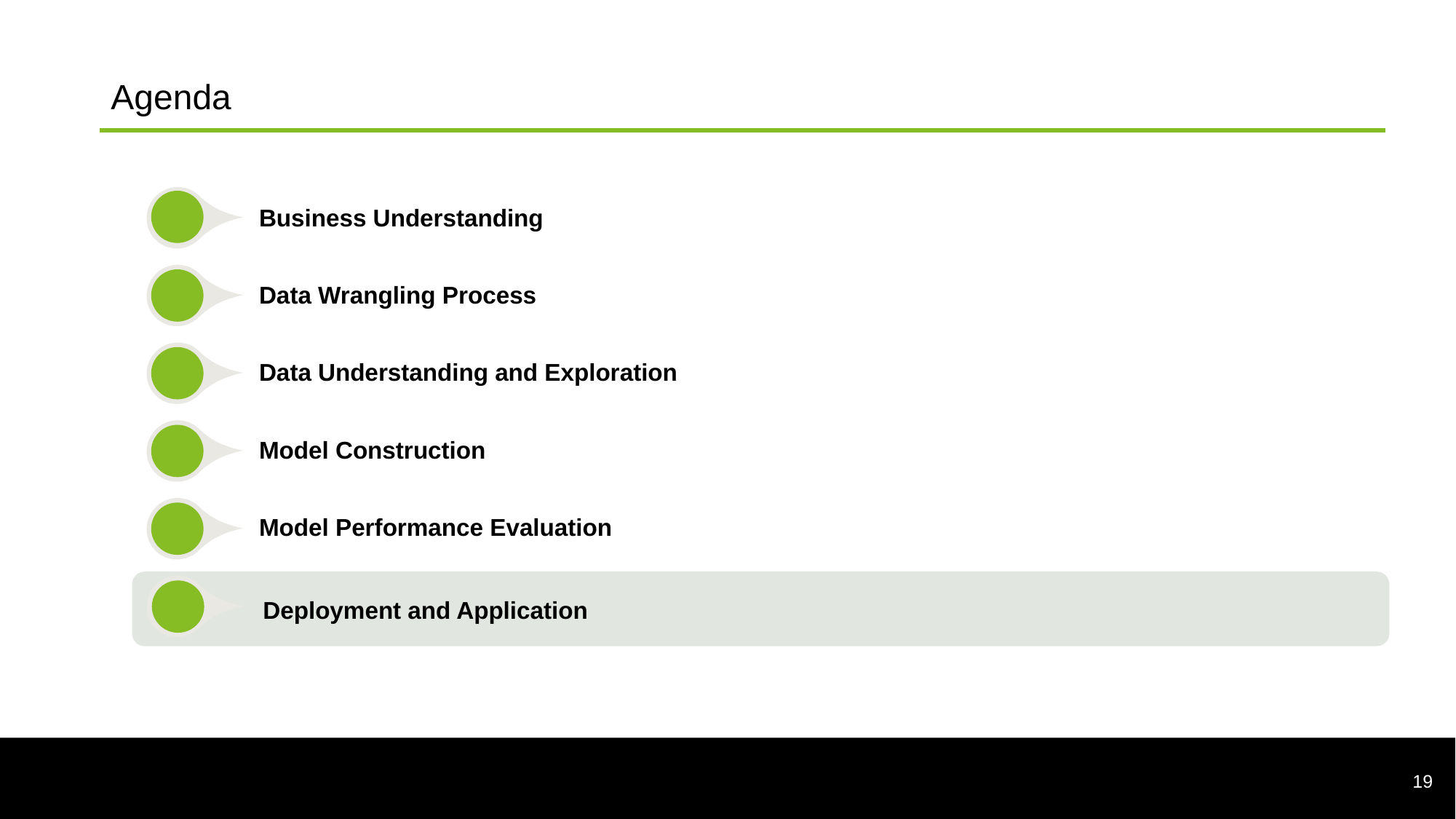

# Agenda

Business Understanding

Data Wrangling Process

Data Understanding and Exploration

Model Construction

Model Performance Evaluation

Deployment and Application
19